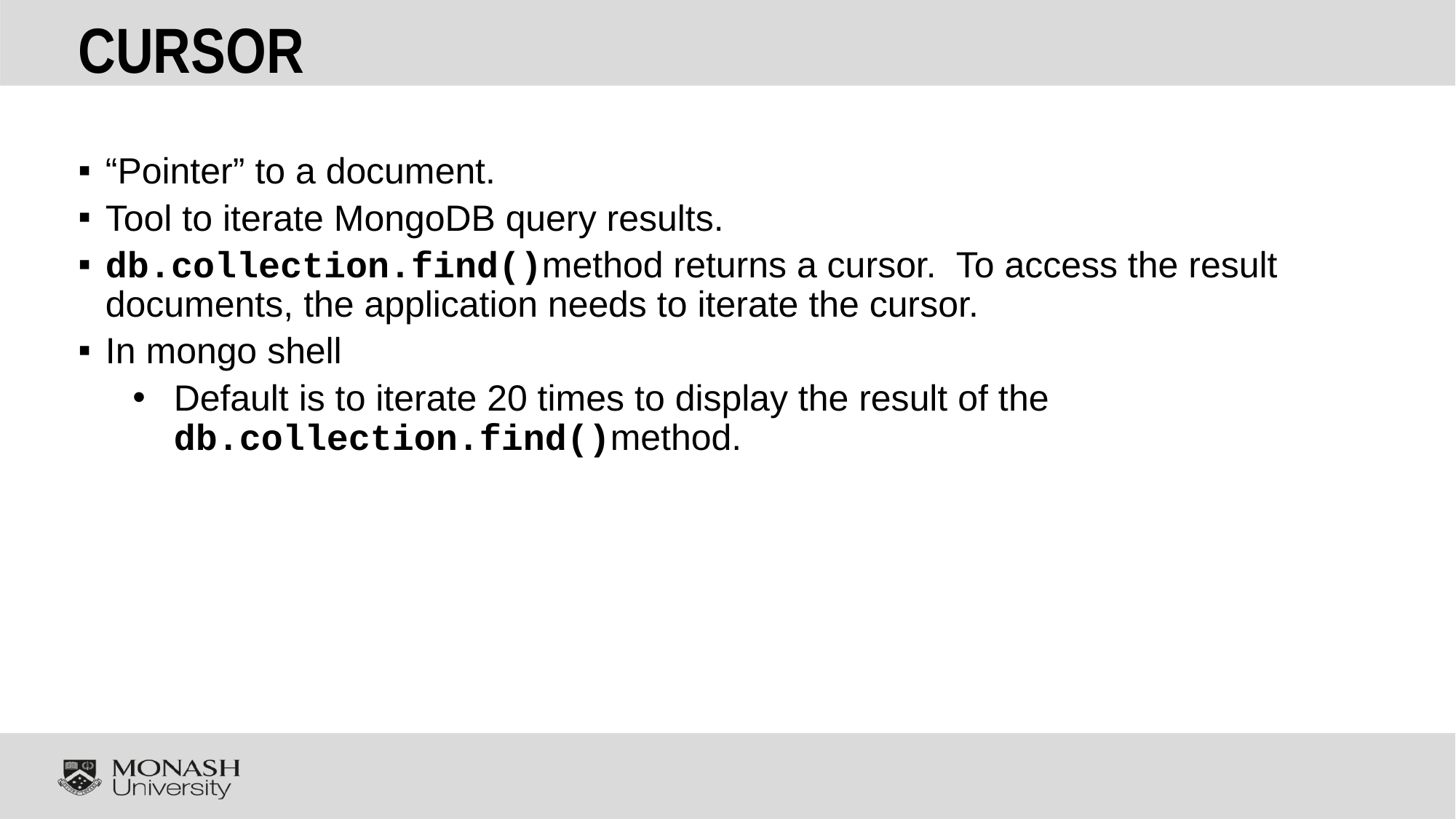

# CURSOR
“Pointer” to a document.
Tool to iterate MongoDB query results.
db.collection.find()method returns a cursor.  To access the result documents, the application needs to iterate the cursor.
In mongo shell
Default is to iterate 20 times to display the result of the db.collection.find()method.